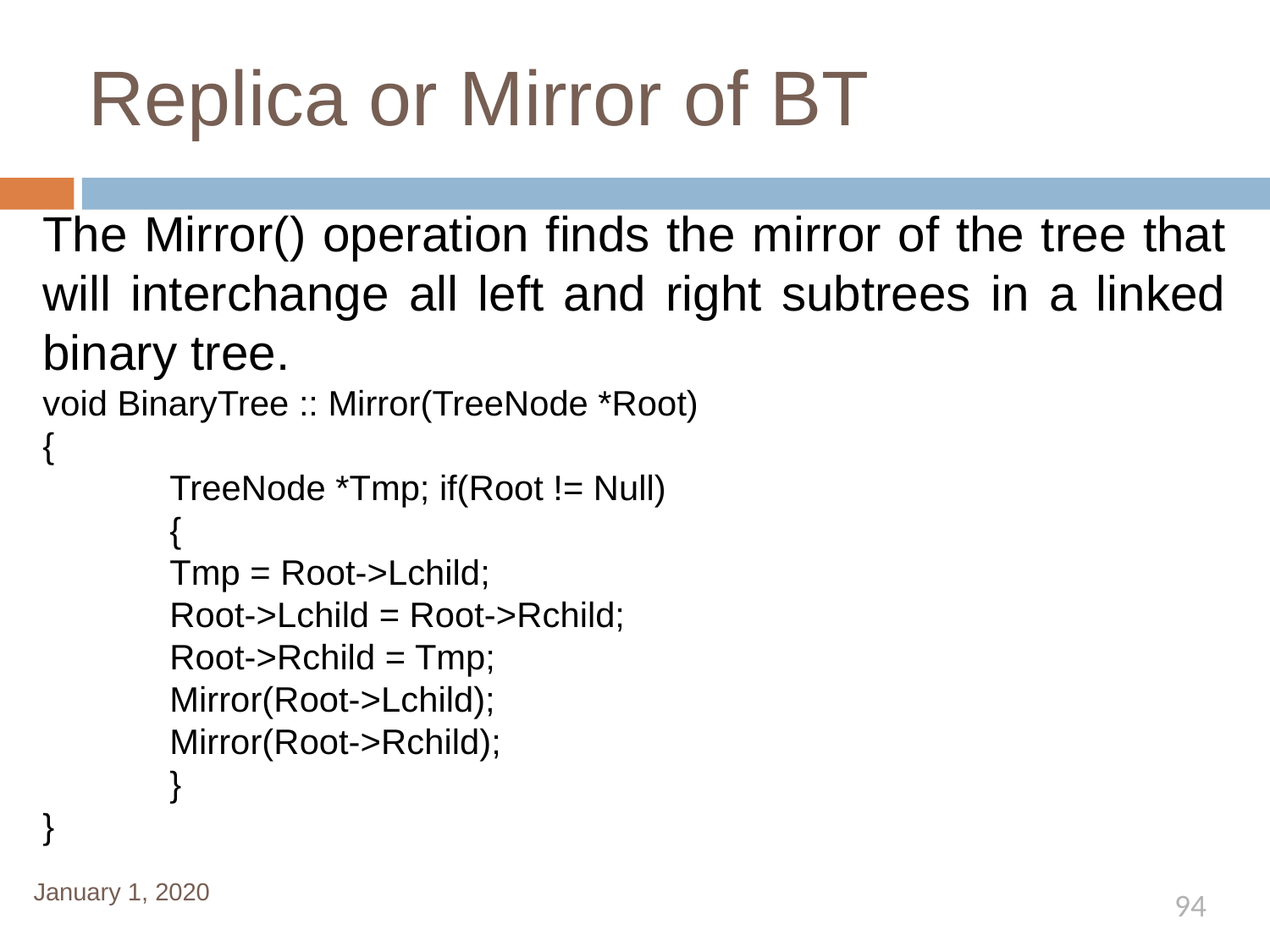

# Replica or Mirror of BT
The Mirror() operation finds the mirror of the tree that will interchange all left and right subtrees in a linked binary tree.
void BinaryTree :: Mirror(TreeNode *Root)
{
	TreeNode *Tmp; if(Root != Null)
	{
	Tmp = Root->Lchild;
	Root->Lchild = Root->Rchild;
	Root->Rchild = Tmp;
	Mirror(Root->Lchild);
	Mirror(Root->Rchild);
	}
}

January 1, 2020
94